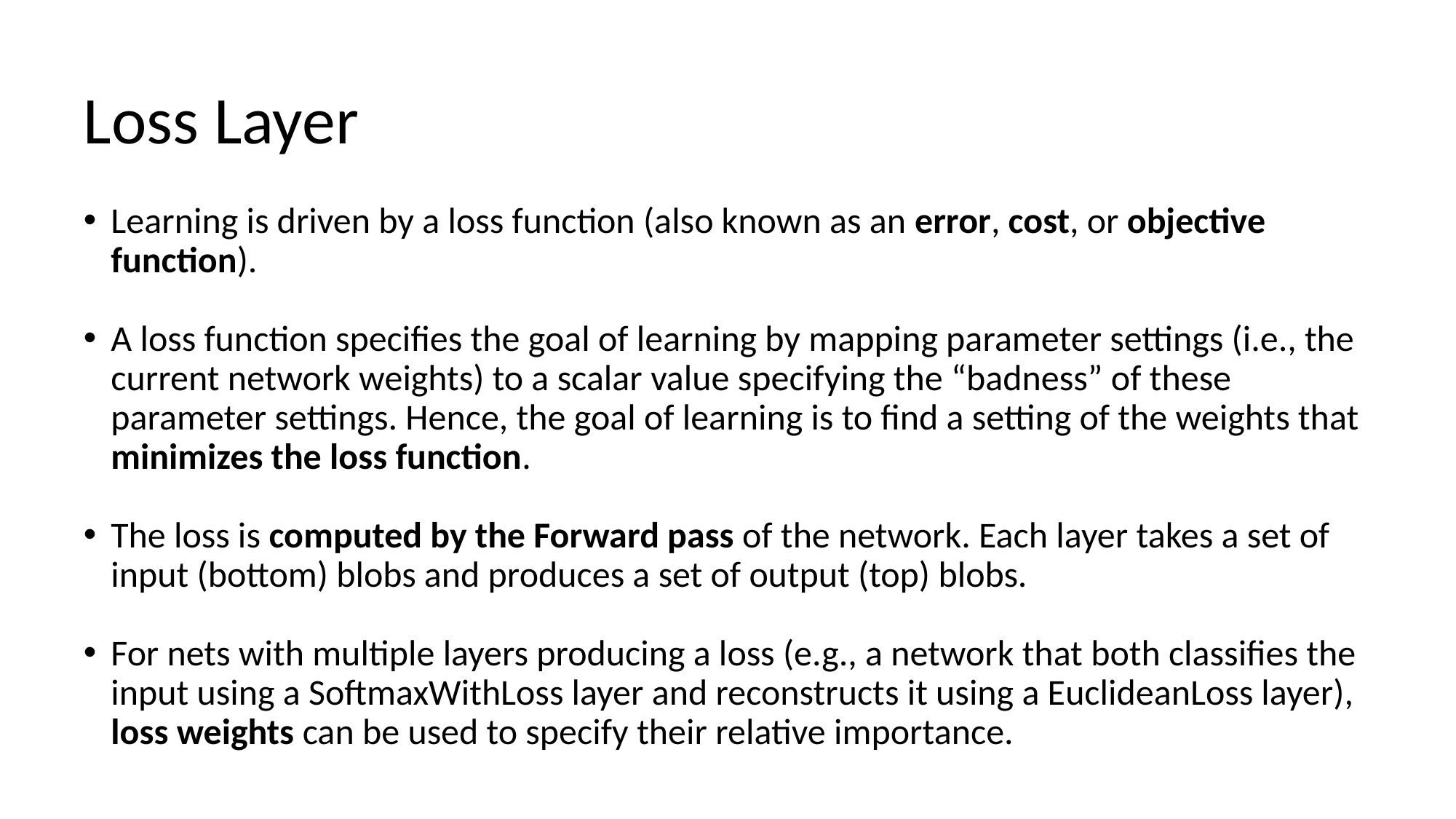

# Loss Layer
Learning is driven by a loss function (also known as an error, cost, or objective function).

A loss function specifies the goal of learning by mapping parameter settings (i.e., the current network weights) to a scalar value specifying the “badness” of these parameter settings. Hence, the goal of learning is to find a setting of the weights that minimizes the loss function.

The loss is computed by the Forward pass of the network. Each layer takes a set of input (bottom) blobs and produces a set of output (top) blobs.

For nets with multiple layers producing a loss (e.g., a network that both classifies the input using a SoftmaxWithLoss layer and reconstructs it using a EuclideanLoss layer), loss weights can be used to specify their relative importance.